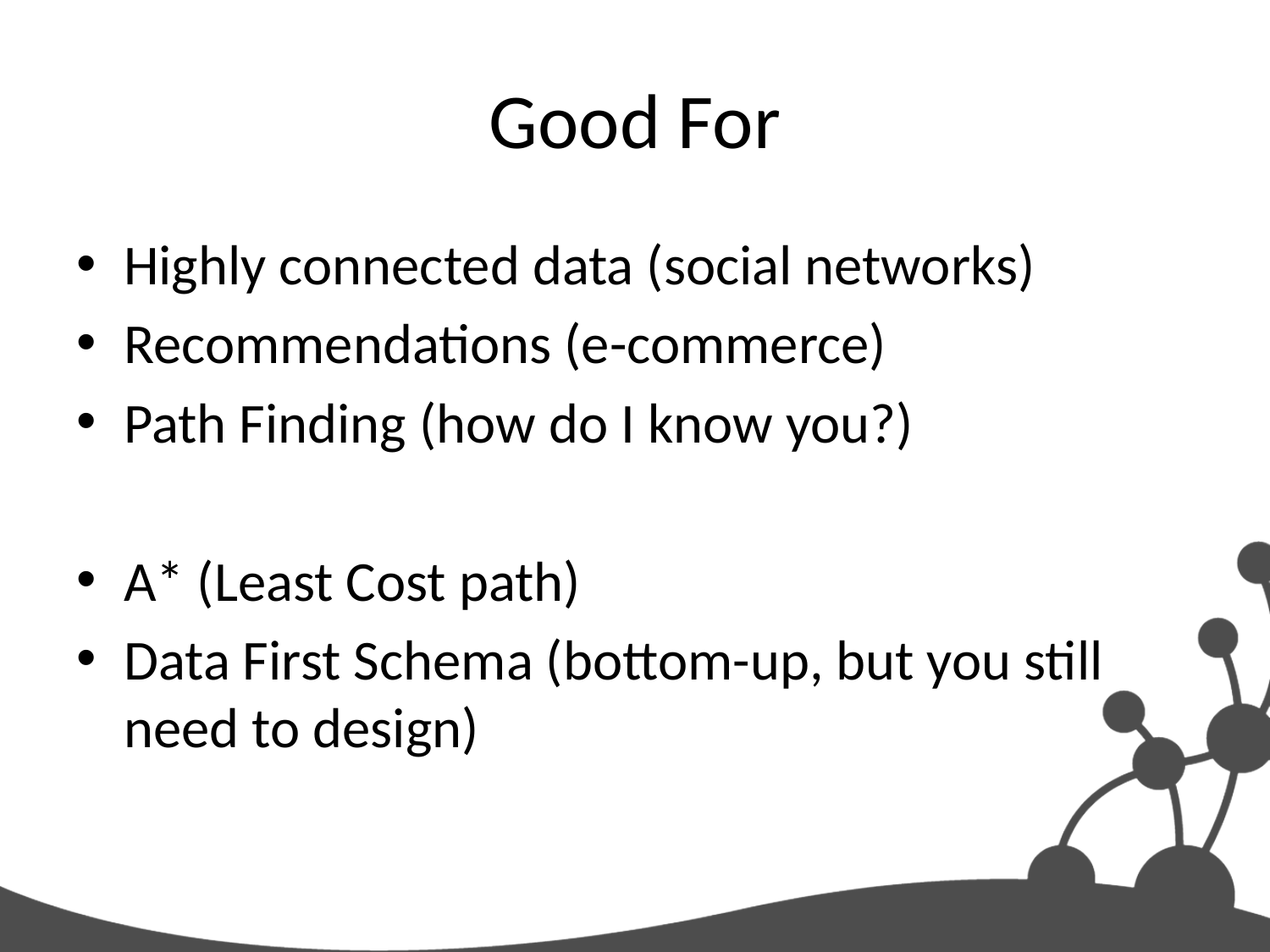

# Good For
Highly connected data (social networks)
Recommendations (e-commerce)
Path Finding (how do I know you?)

A* (Least Cost path)
Data First Schema (bottom-up, but you still need to design)